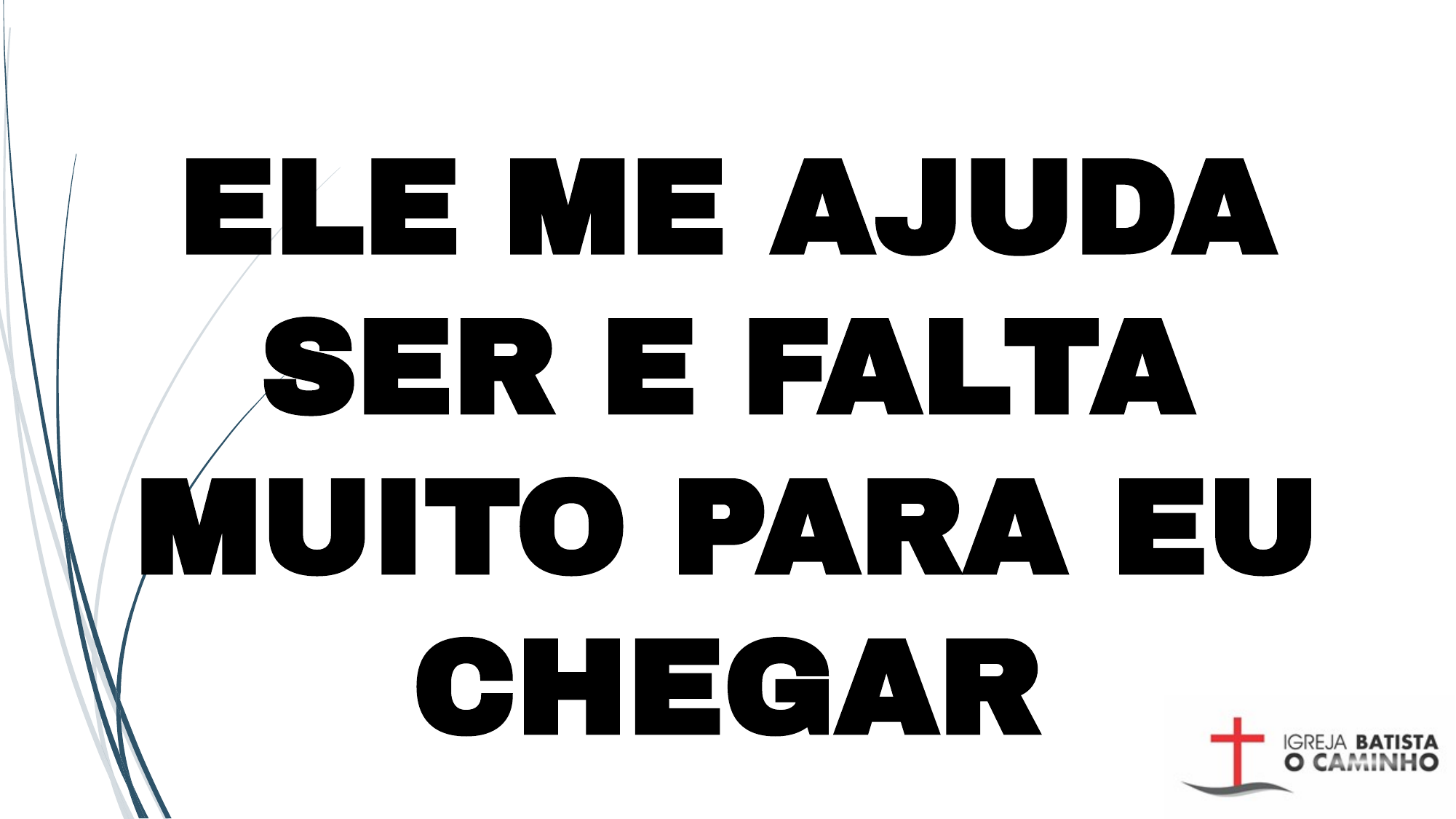

# ELE ME AJUDA SER E FALTA MUITO PARA EU CHEGAR